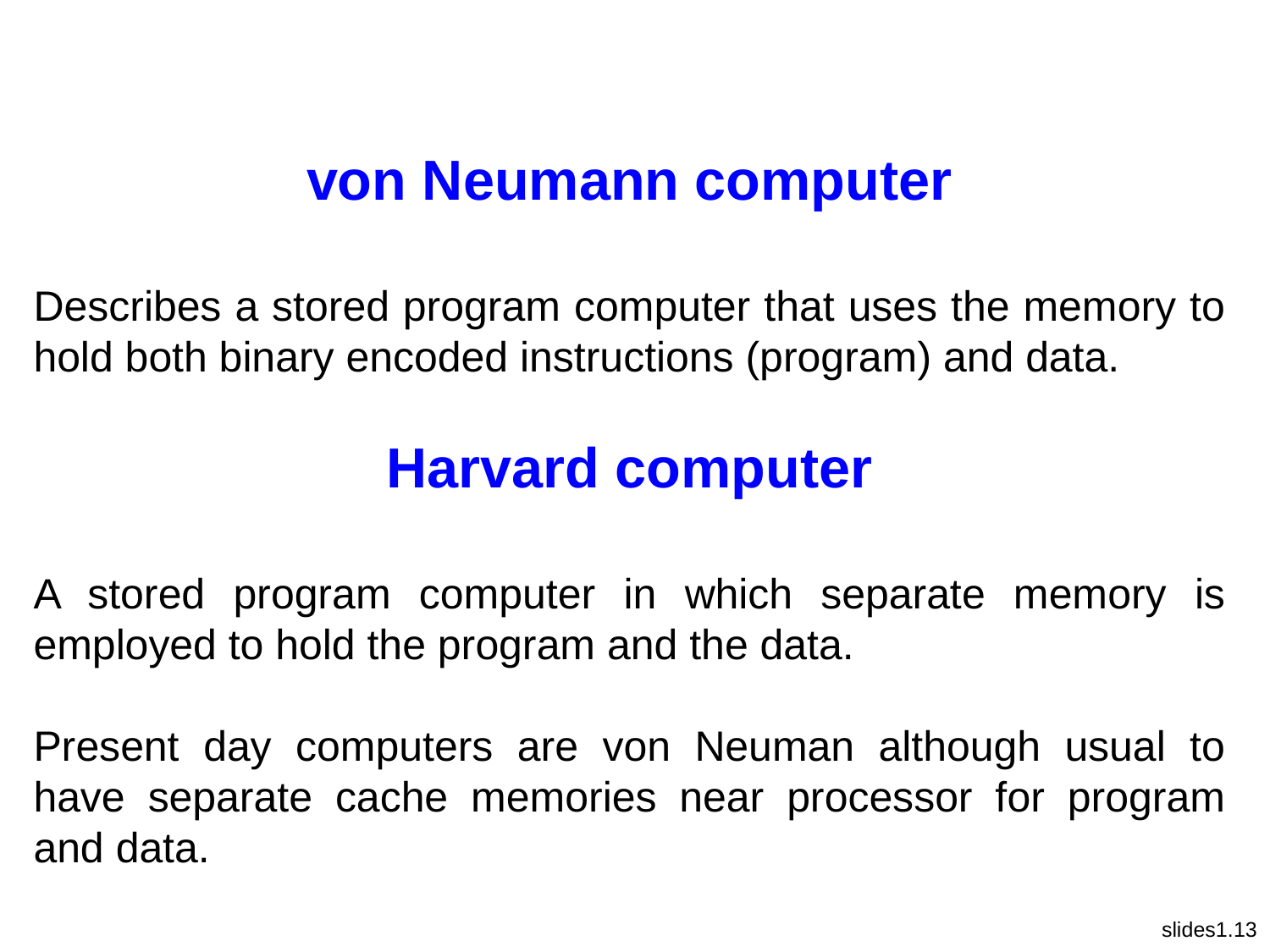

von Neumann computer

Describes a stored program computer that uses the memory to hold both binary encoded instructions (program) and data.

Harvard computer

A stored program computer in which separate memory is employed to hold the program and the data.

Present day computers are von Neuman although usual to have separate cache memories near processor for program and data.
slides1.13